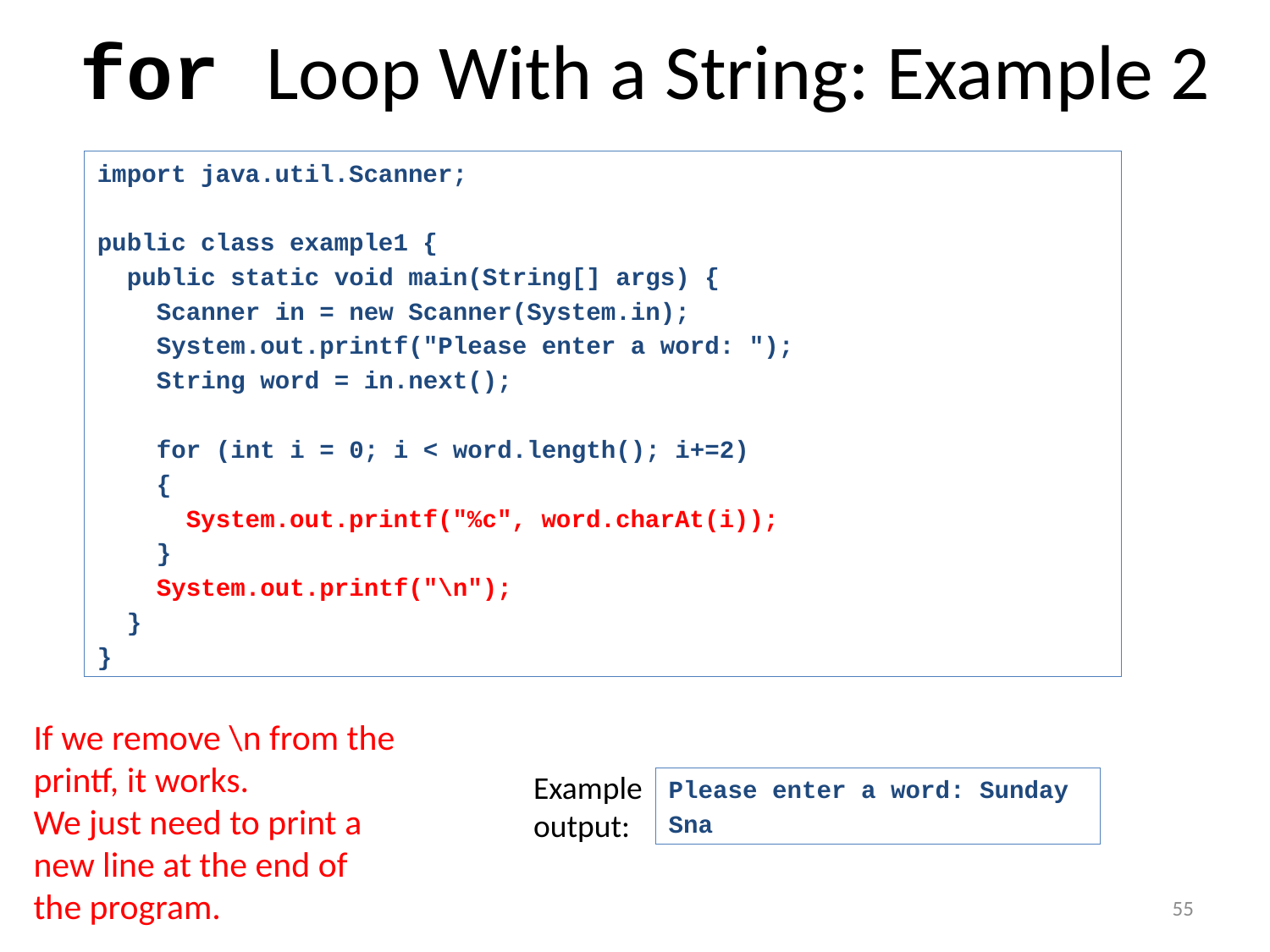

# for Loop With a String: Example 2
import java.util.Scanner;

public class example1 {
  public static void main(String[] args) {
    Scanner in = new Scanner(System.in);
    System.out.printf("Please enter a word: ");
    String word = in.next();

    for (int i = 0; i < word.length(); i+=2)
    {
      System.out.printf("%c", word.charAt(i));
    }
    System.out.printf("\n");
  }
}
If we remove \n from the printf, it works.
We just need to print a new line at the end of the program.
Example
output:
Please enter a word: Sunday
Sna
55